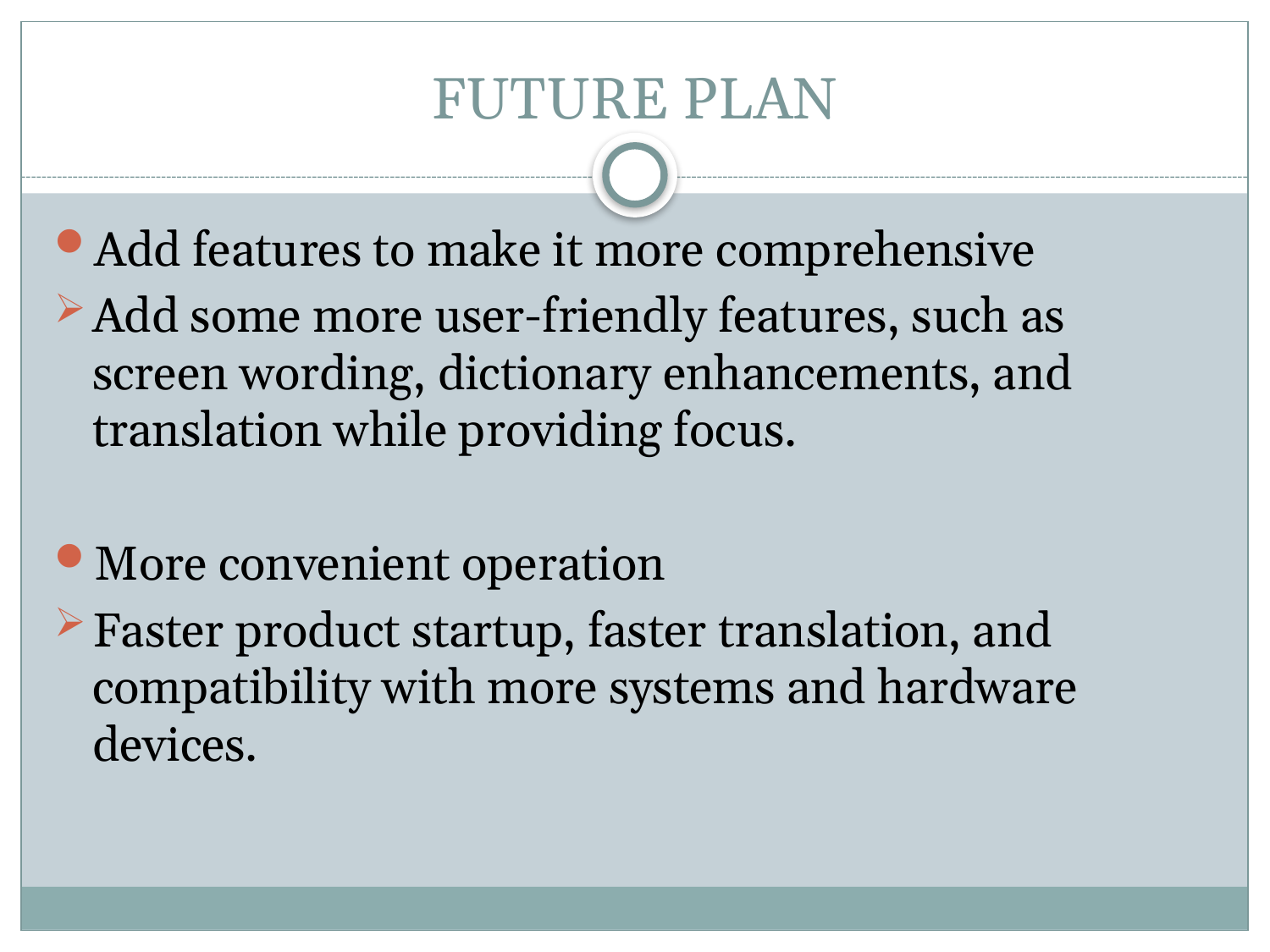

# FUTURE PLAN
Add features to make it more comprehensive
Add some more user-friendly features, such as screen wording, dictionary enhancements, and translation while providing focus.

More convenient operation
Faster product startup, faster translation, and compatibility with more systems and hardware devices.